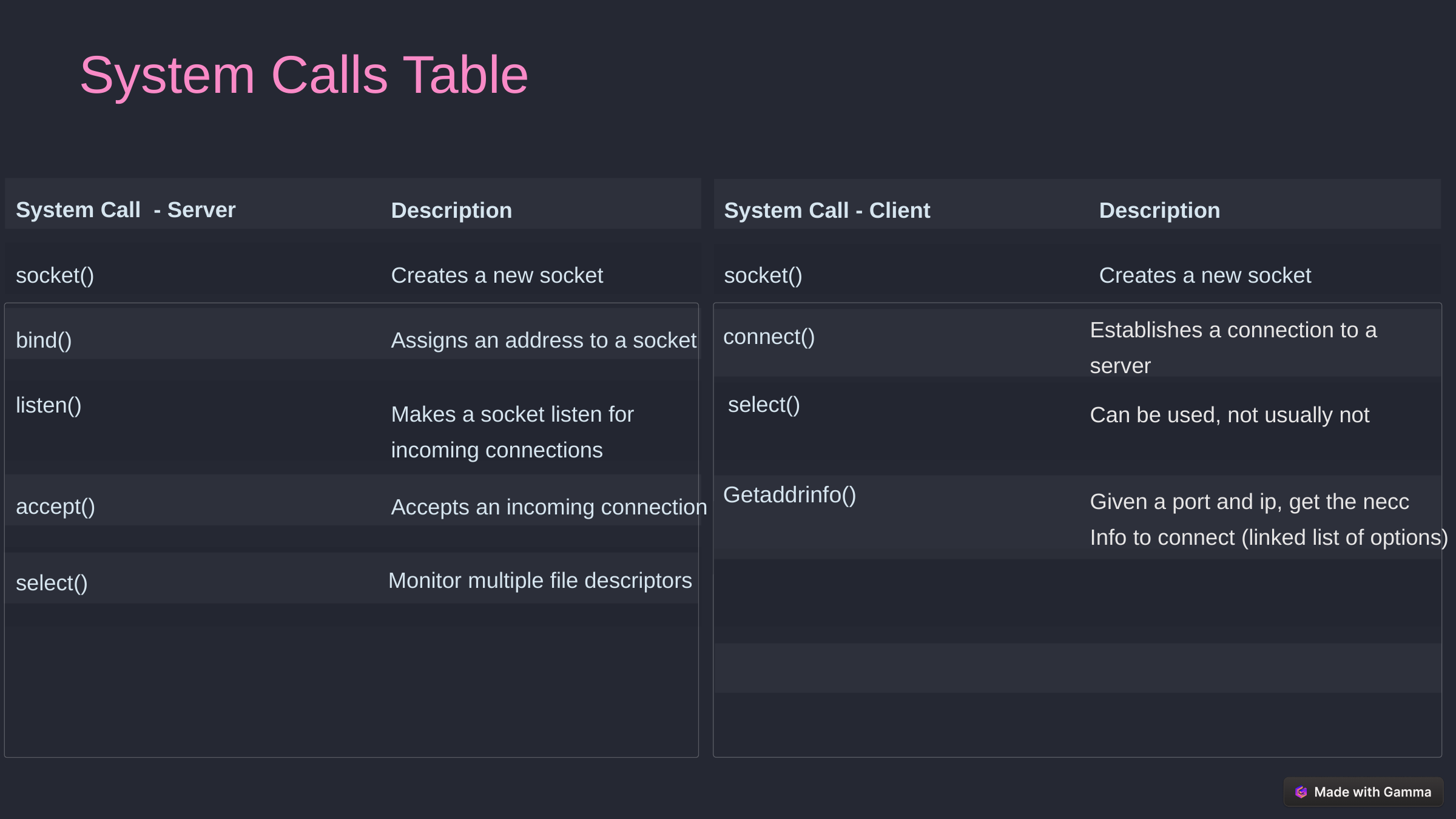

System Calls Table

System Call  - Server
Description
System Call - Client
Description

socket()
Creates a new socket
socket()
Creates a new socket

Establishes a connection to a server

connect()
bind()
Assigns an address to a socket

select()

listen()

Makes a socket listen for incoming connections

Can be used, not usually not

Getaddrinfo()
Given a port and ip, get the necc
Info to connect (linked list of options)
accept()
Accepts an incoming connection

Monitor multiple file descriptors
select()